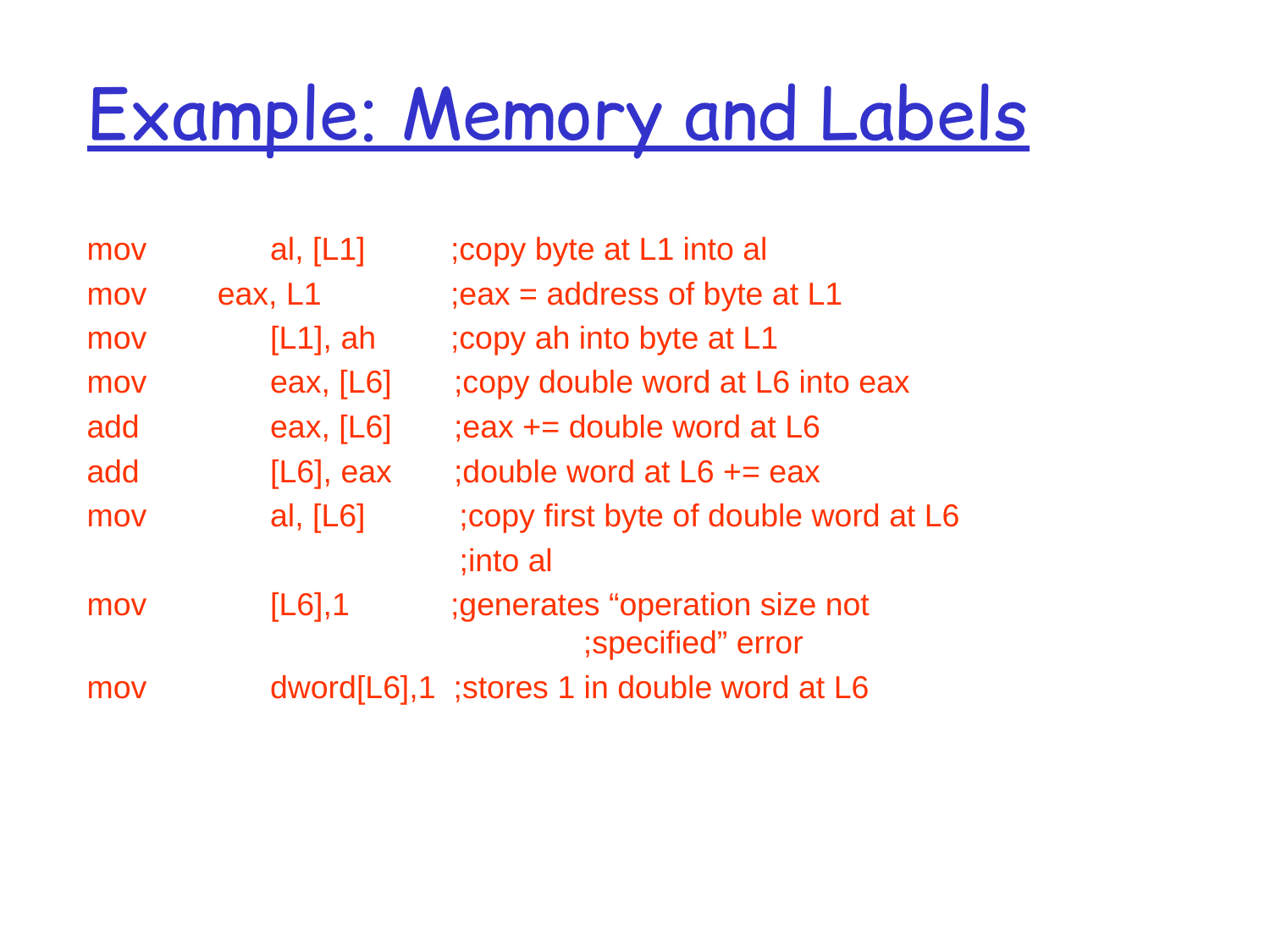

# Example: Memory and Labels
mov	 al, [L1]	       ;copy byte at L1 into al
mov        eax, L1	       ;eax = address of byte at L1
mov	 [L1], ah	       ;copy ah into byte at L1
mov	 eax, [L6]       ;copy double word at L6 into eax
add	 eax, [L6]       ;eax += double word at L6
add	 [L6], eax       ;double word at L6 += eax
mov	 al, [L6]	        ;copy first byte of double word at L6
			        ;into al
mov	 [L6],1	       ;generates “operation size not 				                      ;specified” error
mov	 dword[L6],1  ;stores 1 in double word at L6